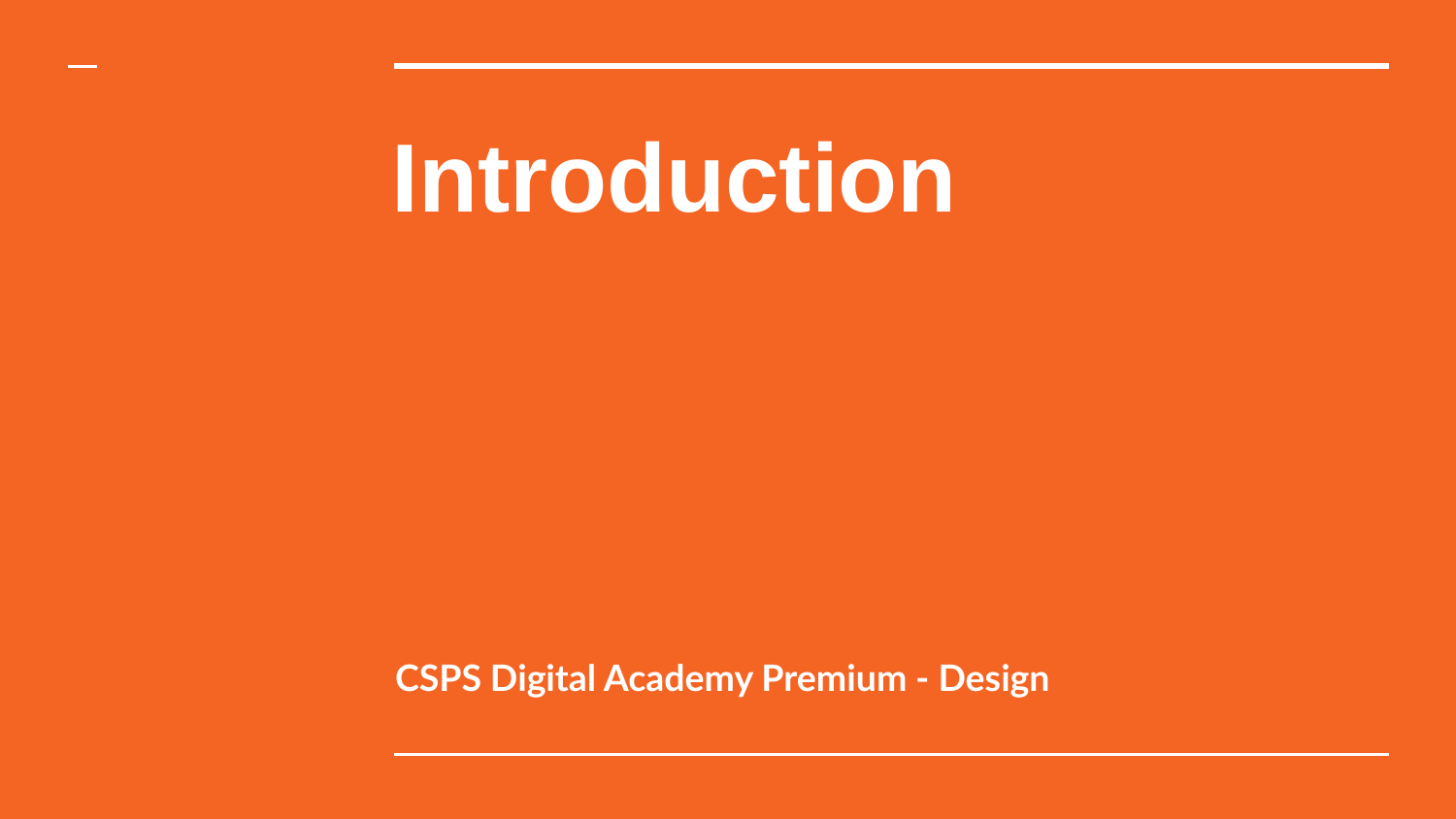

# Introduction
CSPS Digital Academy Premium - Design